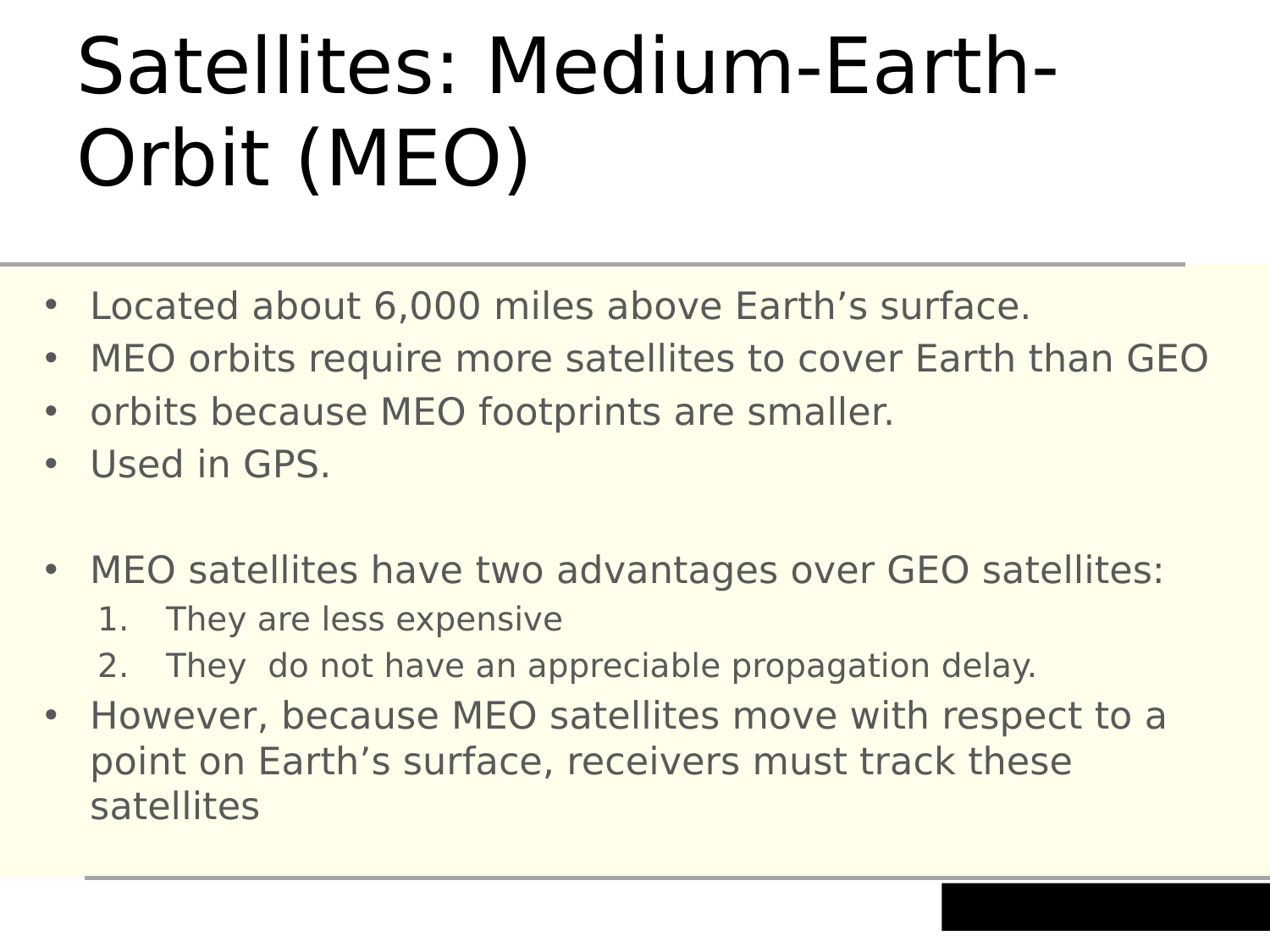

Satellites: Medium-Earth-Orbit (MEO)

Located about 6,000 miles above Earth’s surface.
MEO orbits require more satellites to cover Earth than GEO
orbits because MEO footprints are smaller.
Used in GPS.

MEO satellites have two advantages over GEO satellites:
They are less expensive
They  do not have an appreciable propagation delay.
However, because MEO satellites move with respect to a point on Earth’s surface, receivers must track these satellites